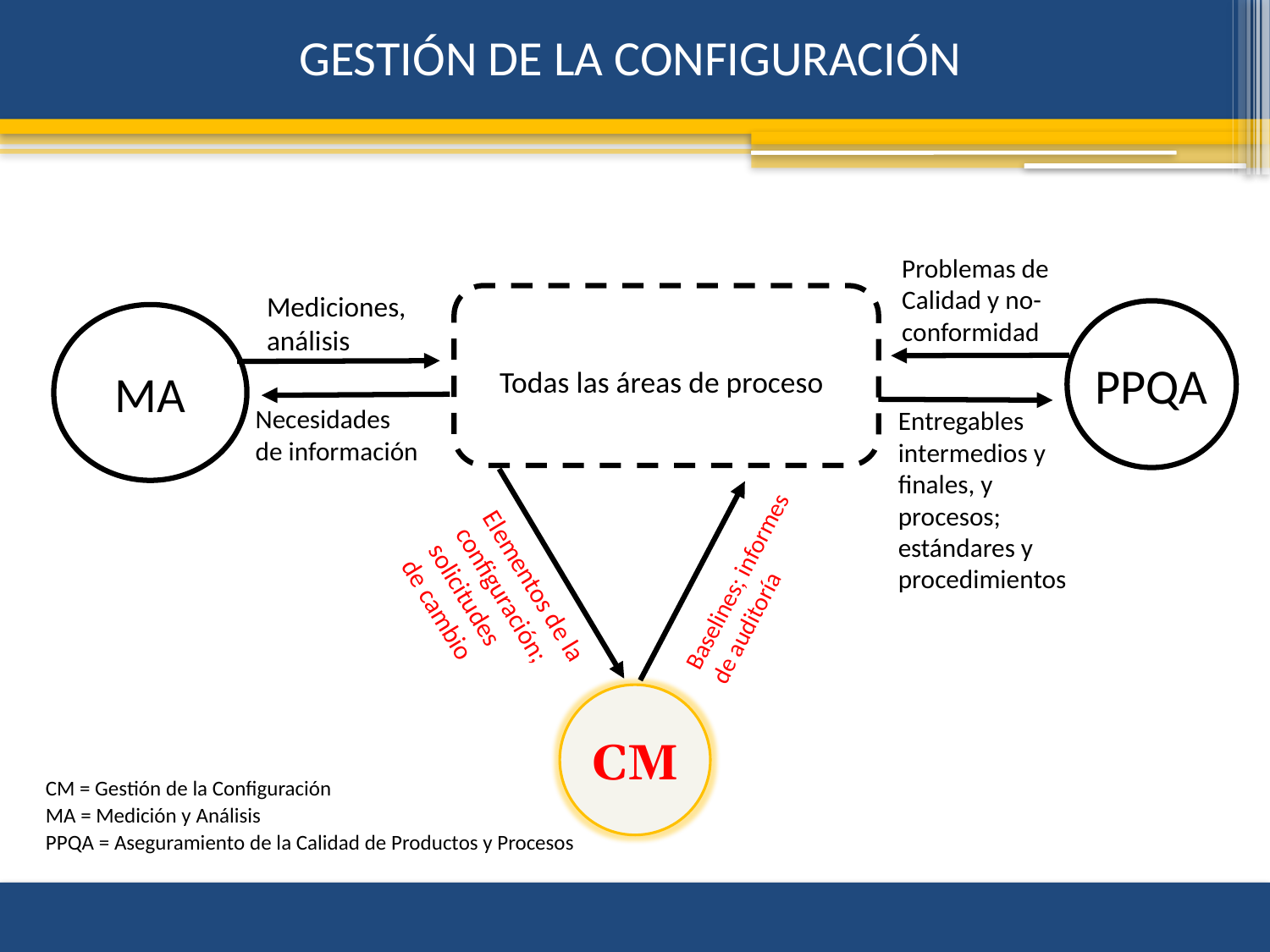

GESTIÓN DE LA CONFIGURACIÓN
Problemas de
Calidad y no-
conformidad
Mediciones,
análisis

PPQA
MA

Todas las áreas de proceso

Necesidades
de información
Entregables
intermedios y finales, y procesos;
estándares y procedimientos

Baselines; informes de auditoría
Elementos de la
configuración;
solicitudes
de cambio
CM
CM = Gestión de la Configuración
MA = Medición y Análisis
PPQA = Aseguramiento de la Calidad de Productos y Procesos